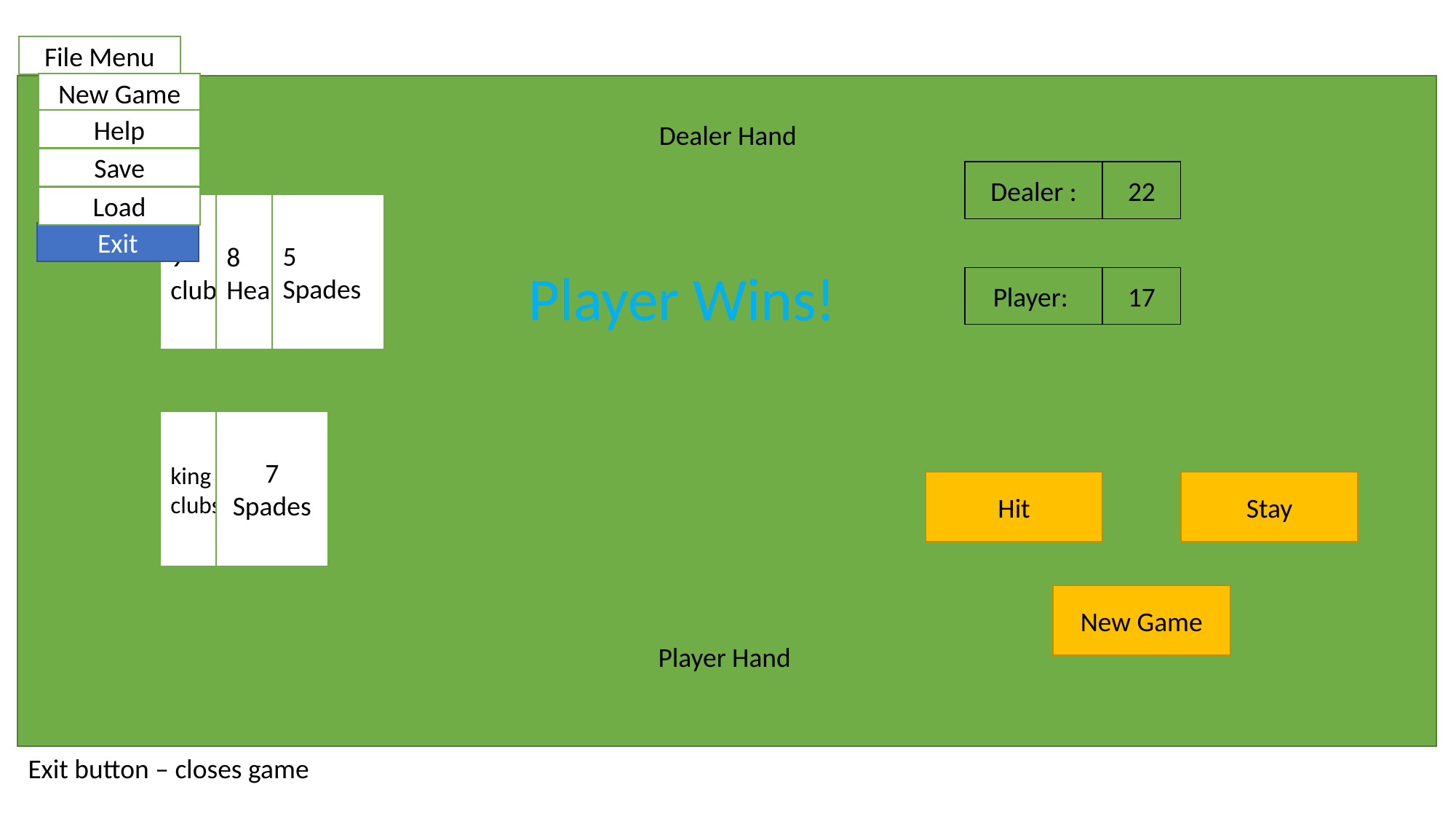

File Menu
New Game

Dealer Hand
Help
Save
Dealer :
22
Load
5
Spades
8
Hearts
9
club
Exit
Player Wins!
Player:
17
7
Spades
king
clubs
Hit
Stay
New Game
Player Hand
Exit button – closes game